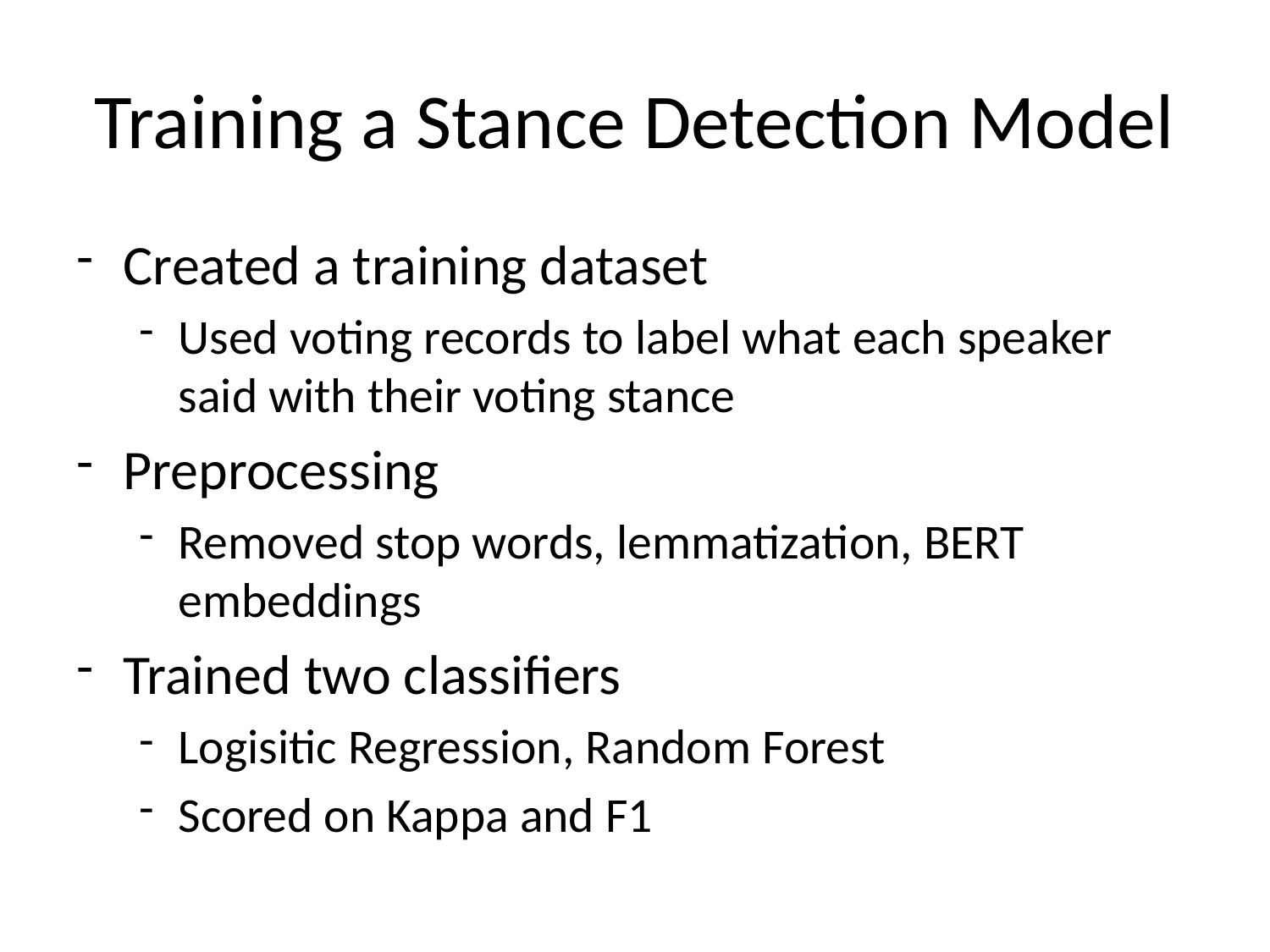

# Training a Stance Detection Model
Created a training dataset
Used voting records to label what each speaker said with their voting stance
Preprocessing
Removed stop words, lemmatization, BERT embeddings
Trained two classifiers
Logisitic Regression, Random Forest
Scored on Kappa and F1